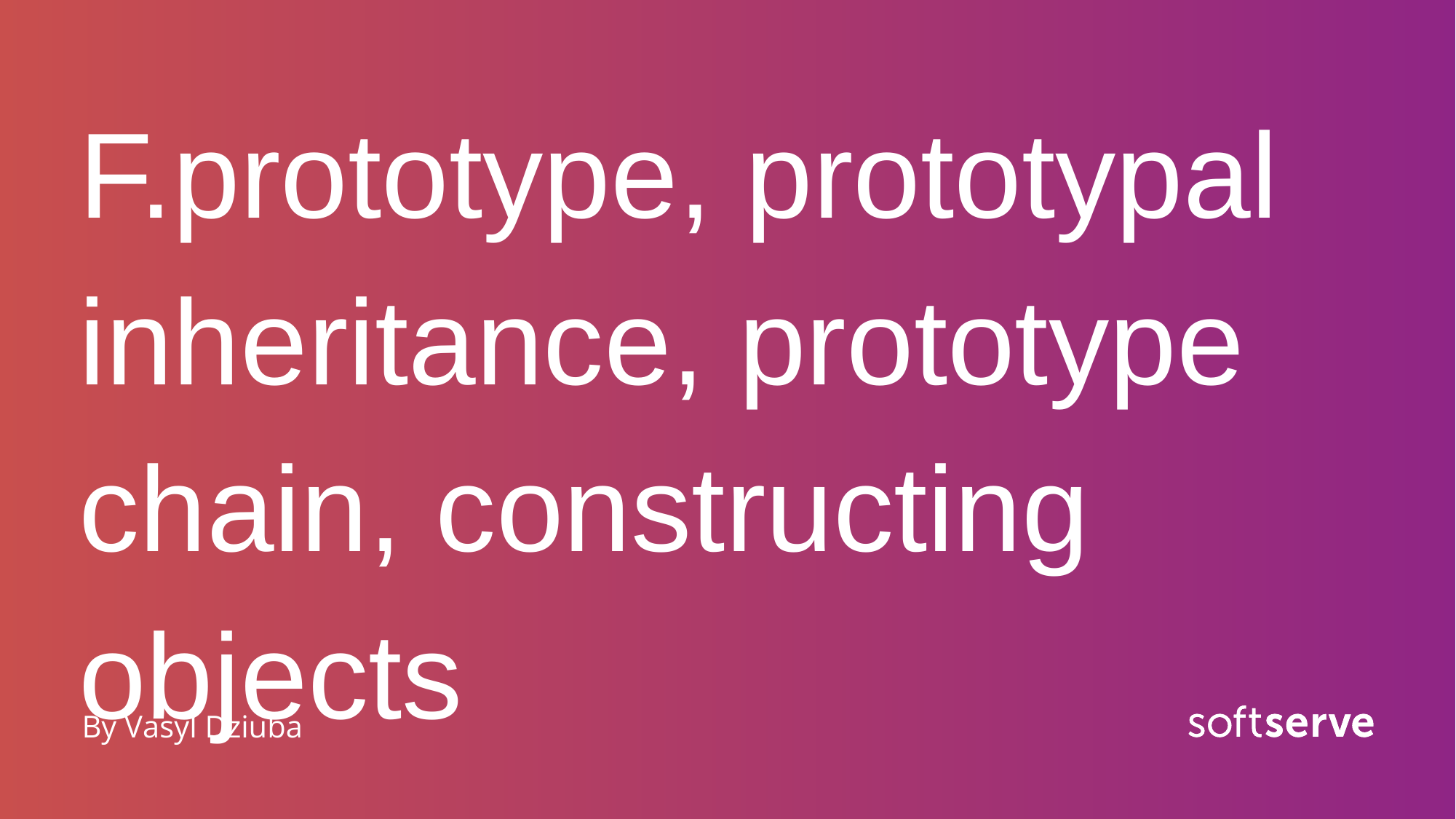

# F.prototype, prototypal inheritance, prototype chain, constructing objects
By Vasyl Dziuba